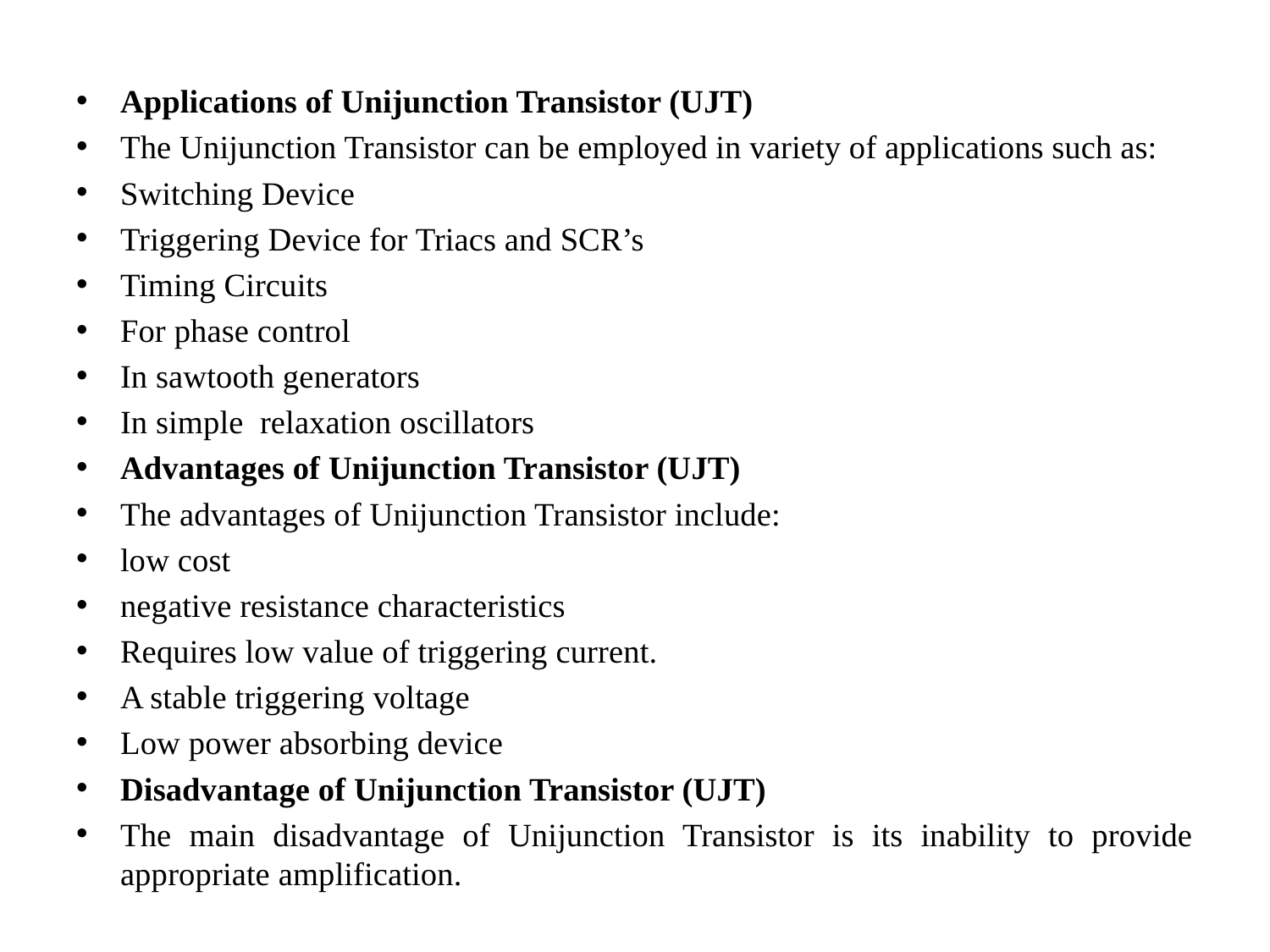

Applications of Unijunction Transistor (UJT)
The Unijunction Transistor can be employed in variety of applications such as:
Switching Device
Triggering Device for Triacs and SCR’s
Timing Circuits
For phase control
In sawtooth generators
In simple  relaxation oscillators
Advantages of Unijunction Transistor (UJT)
The advantages of Unijunction Transistor include:
low cost
negative resistance characteristics
Requires low value of triggering current.
A stable triggering voltage
Low power absorbing device
Disadvantage of Unijunction Transistor (UJT)
The main disadvantage of Unijunction Transistor is its inability to provide appropriate amplification.